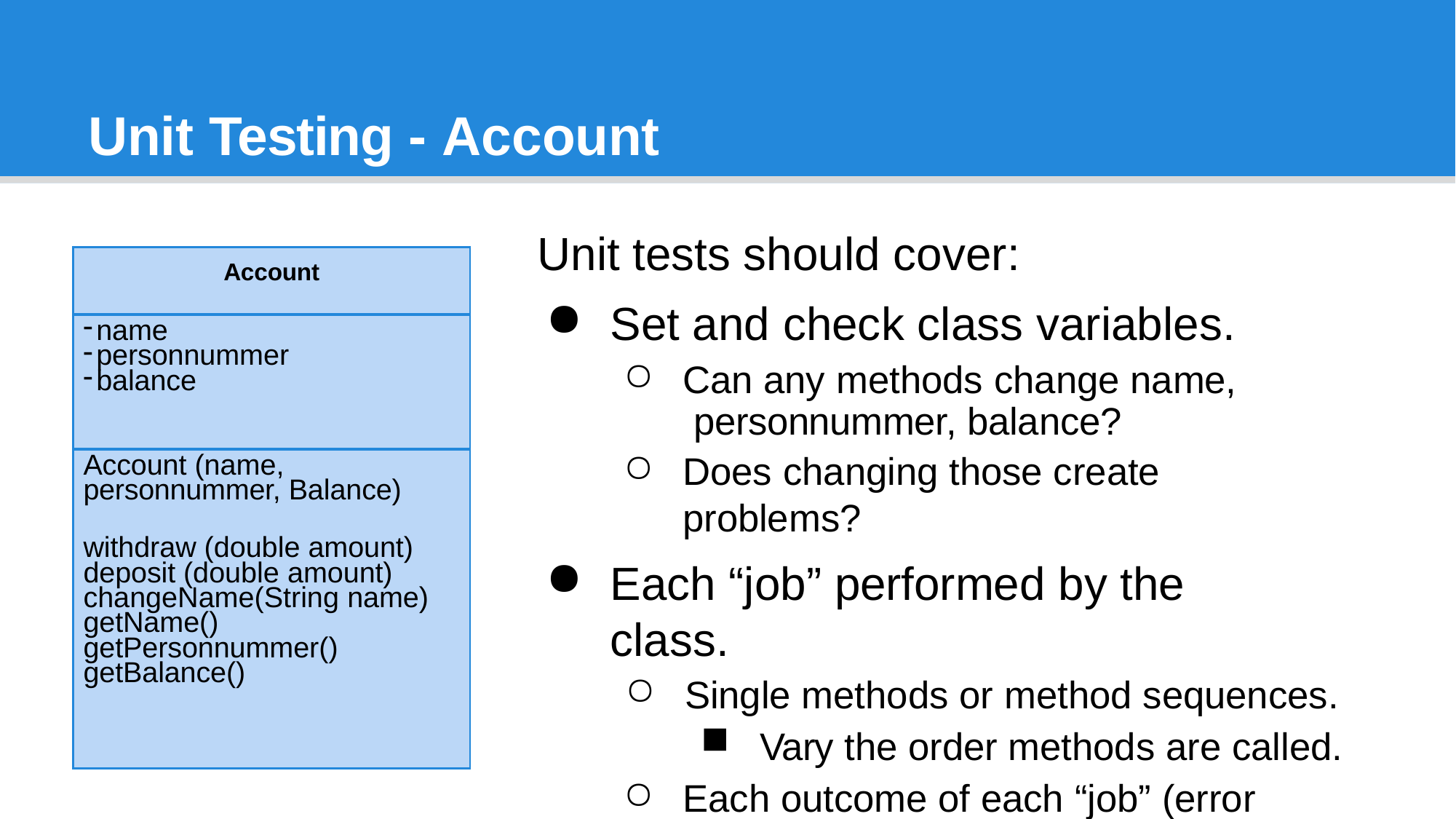

# Unit Testing - Account
Unit tests should cover:
Set and check class variables.
Can any methods change name,  personnummer, balance?
Does changing those create problems?
Each “job” performed by the class.
Single methods or method sequences.
Vary the order methods are called.
Each outcome of each “job” (error  handling, return conditions).
| Account |
| --- |
| name personnummer balance |
| Account (name, personnummer, Balance) withdraw (double amount) deposit (double amount) changeName(String name) getName() getPersonnummer() getBalance() |
6